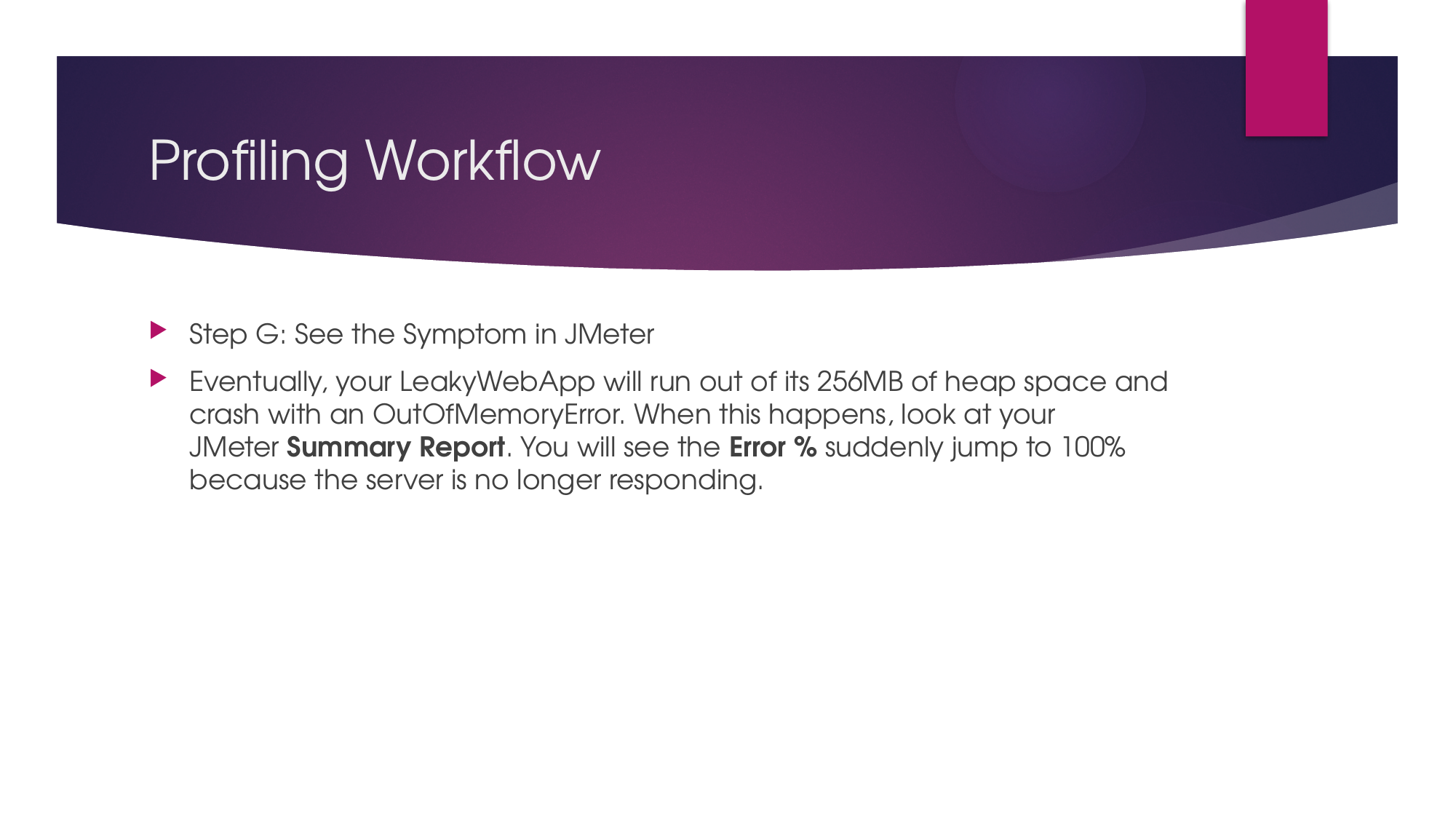

# Profiling Workflow
Step G: See the Symptom in JMeter
Eventually, your LeakyWebApp will run out of its 256MB of heap space and crash with an OutOfMemoryError. When this happens, look at your JMeter Summary Report. You will see the Error % suddenly jump to 100% because the server is no longer responding.